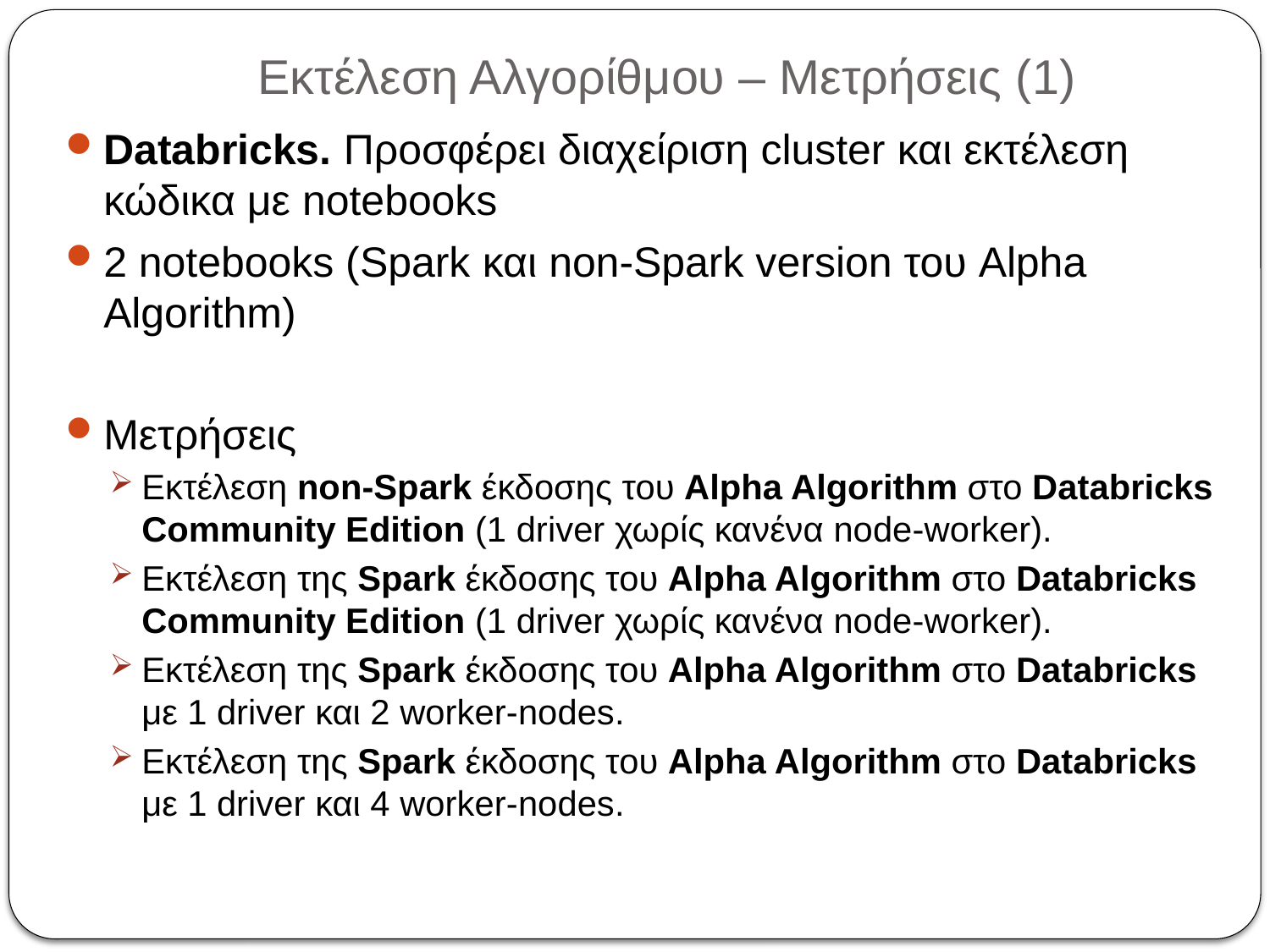

# Εκτέλεση Αλγορίθμου – Μετρήσεις (1)
Databricks. Προσφέρει διαχείριση cluster και εκτέλεση κώδικα με notebooks
2 notebooks (Spark και non-Spark version του Alpha Algorithm)

Μετρήσεις
Εκτέλεση non-Spark έκδοσης του Alpha Algorithm στο Databricks Community Edition (1 driver χωρίς κανένα node-worker).
Εκτέλεση της Spark έκδοσης του Alpha Algorithm στο Databricks Community Edition (1 driver χωρίς κανένα node-worker).
Εκτέλεση της Spark έκδοσης του Alpha Algorithm στο Databricks με 1 driver και 2 worker-nodes.
Εκτέλεση της Spark έκδοσης του Alpha Algorithm στο Databricks με 1 driver και 4 worker-nodes.